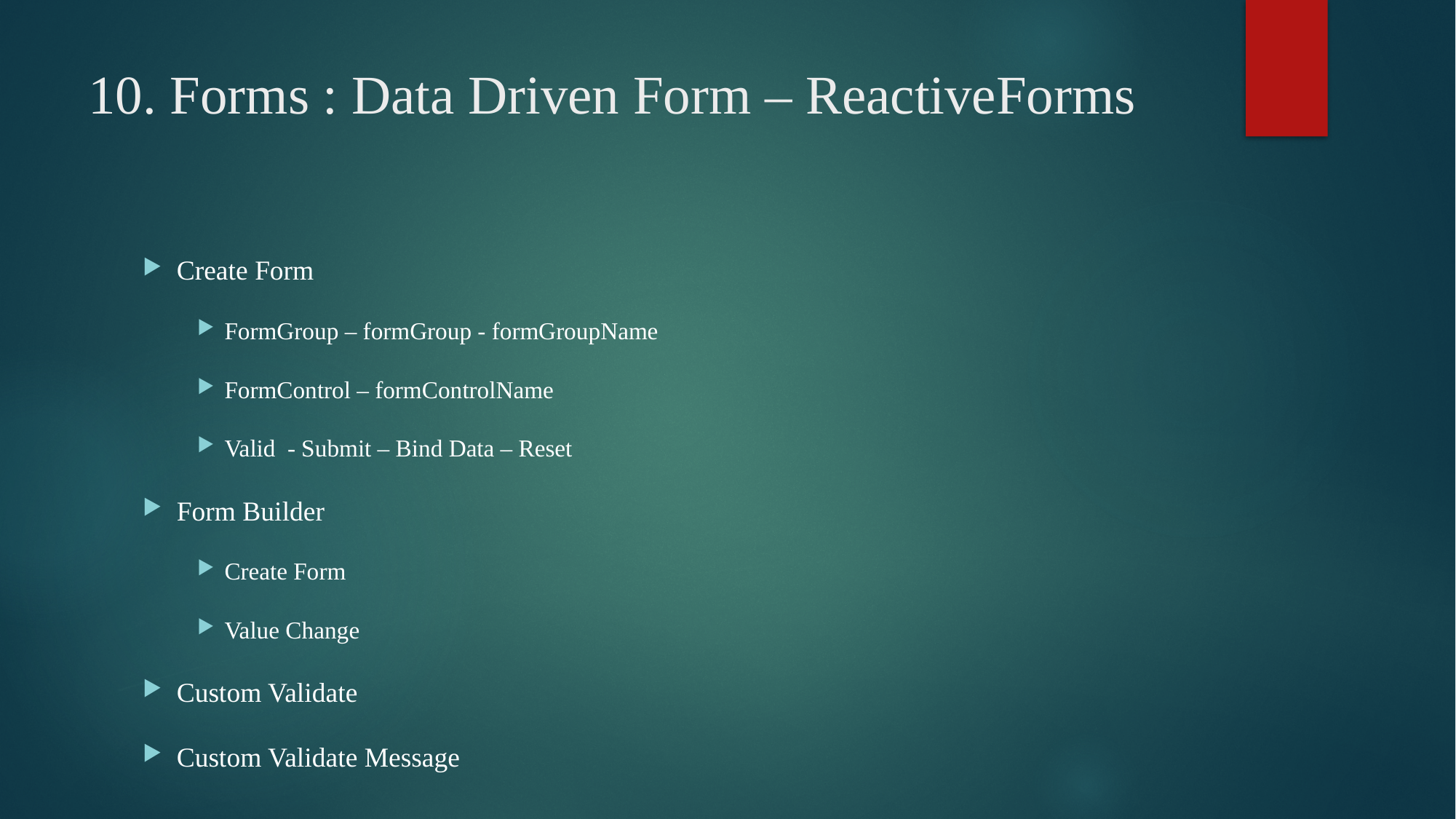

# 10. Forms : Data Driven Form – ReactiveForms
Create Form
FormGroup – formGroup - formGroupName
FormControl – formControlName
Valid  - Submit – Bind Data – Reset
Form Builder
Create Form
Value Change
Custom Validate
Custom Validate Message